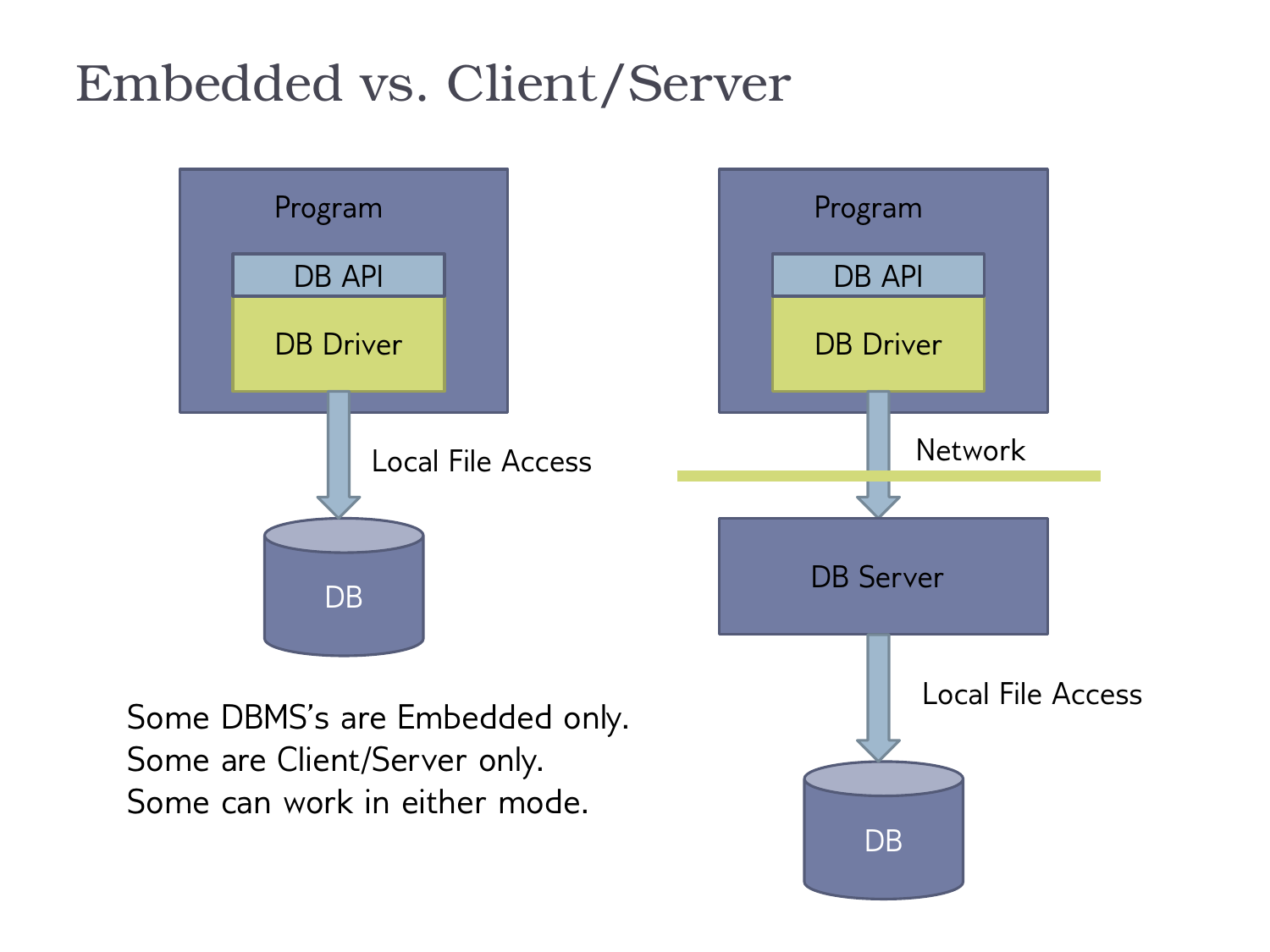

# Embedded vs. Client/Server

Program
Program
DB API
DB API

DB Driver
DB Driver

Network
Local File Access
DB

DB Server

Local File Access
Some DBMS’s are Embedded only.
Some are Client/Server only.
Some can work in either mode.
DB